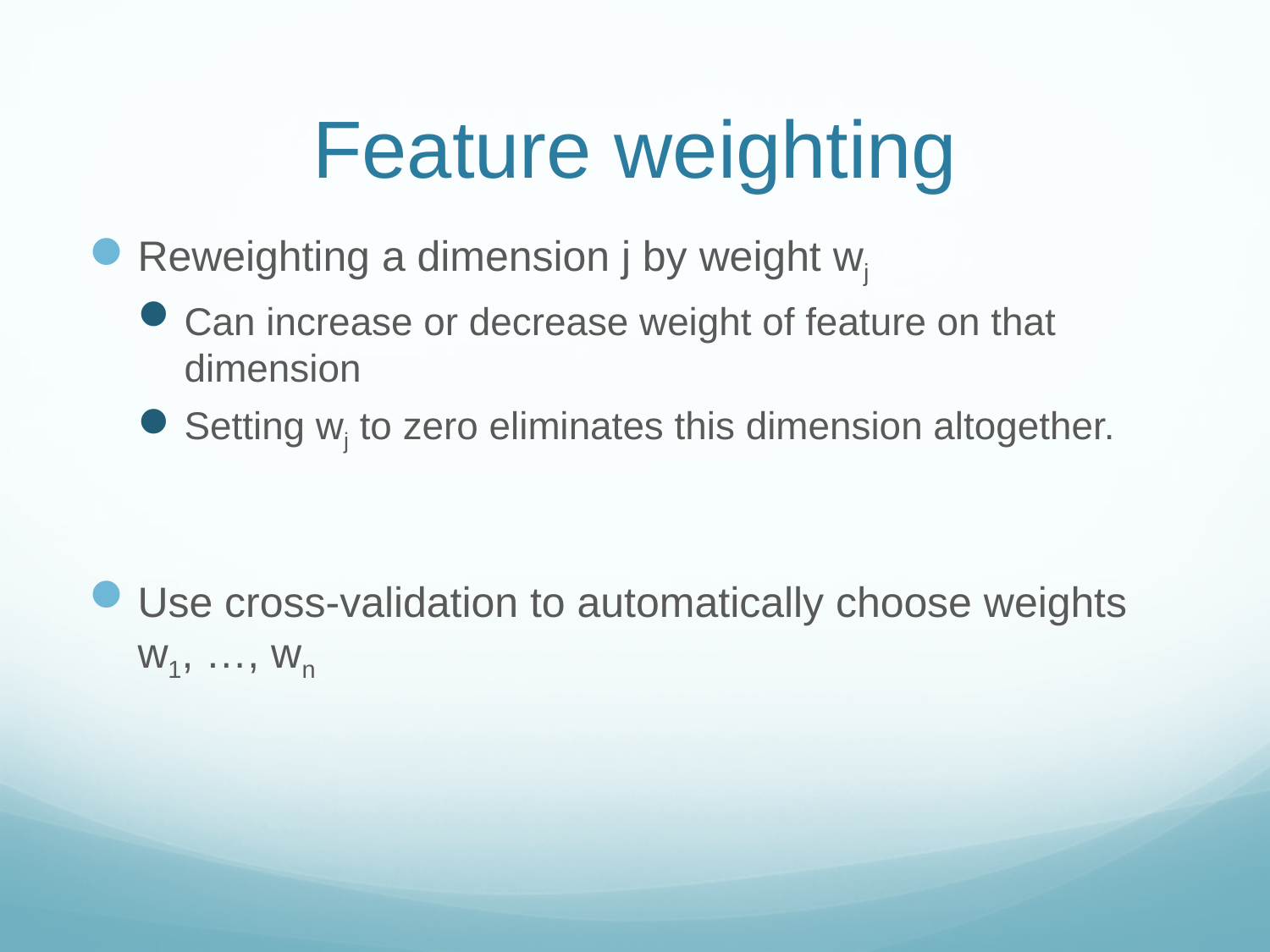

# Feature weighting
Reweighting a dimension j by weight wj
Can increase or decrease weight of feature on that dimension
Setting wj to zero eliminates this dimension altogether.

Use cross-validation to automatically choose weights w1, …, wn